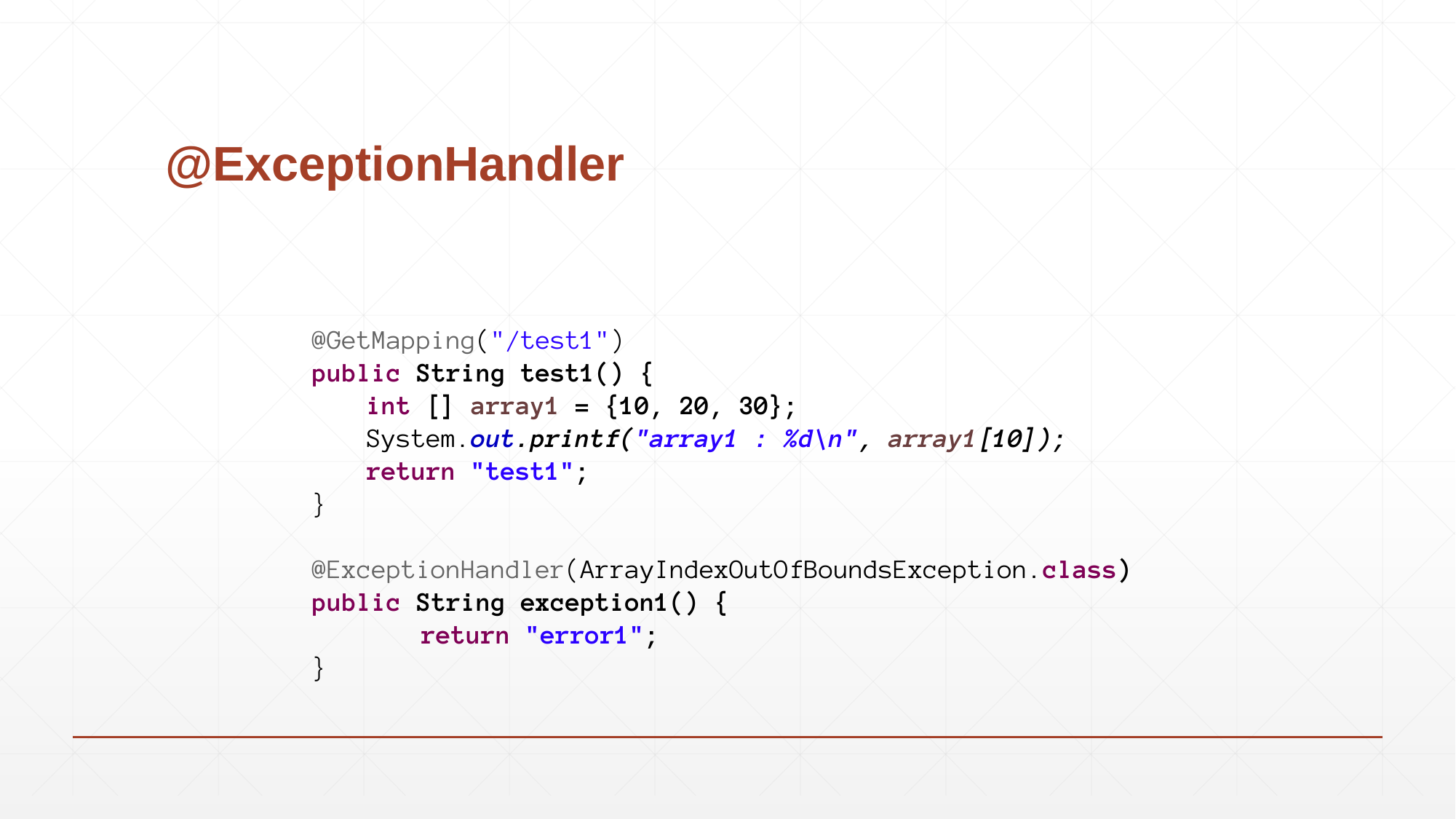

# @ExceptionHandler

@GetMapping("/test1")
public String test1() {
int [] array1 = {10, 20, 30};
System.out.printf("array1 : %d\n", array1[10]);
return "test1";
}

@ExceptionHandler(ArrayIndexOutOfBoundsException.class)
public String exception1() {
	return "error1";
}